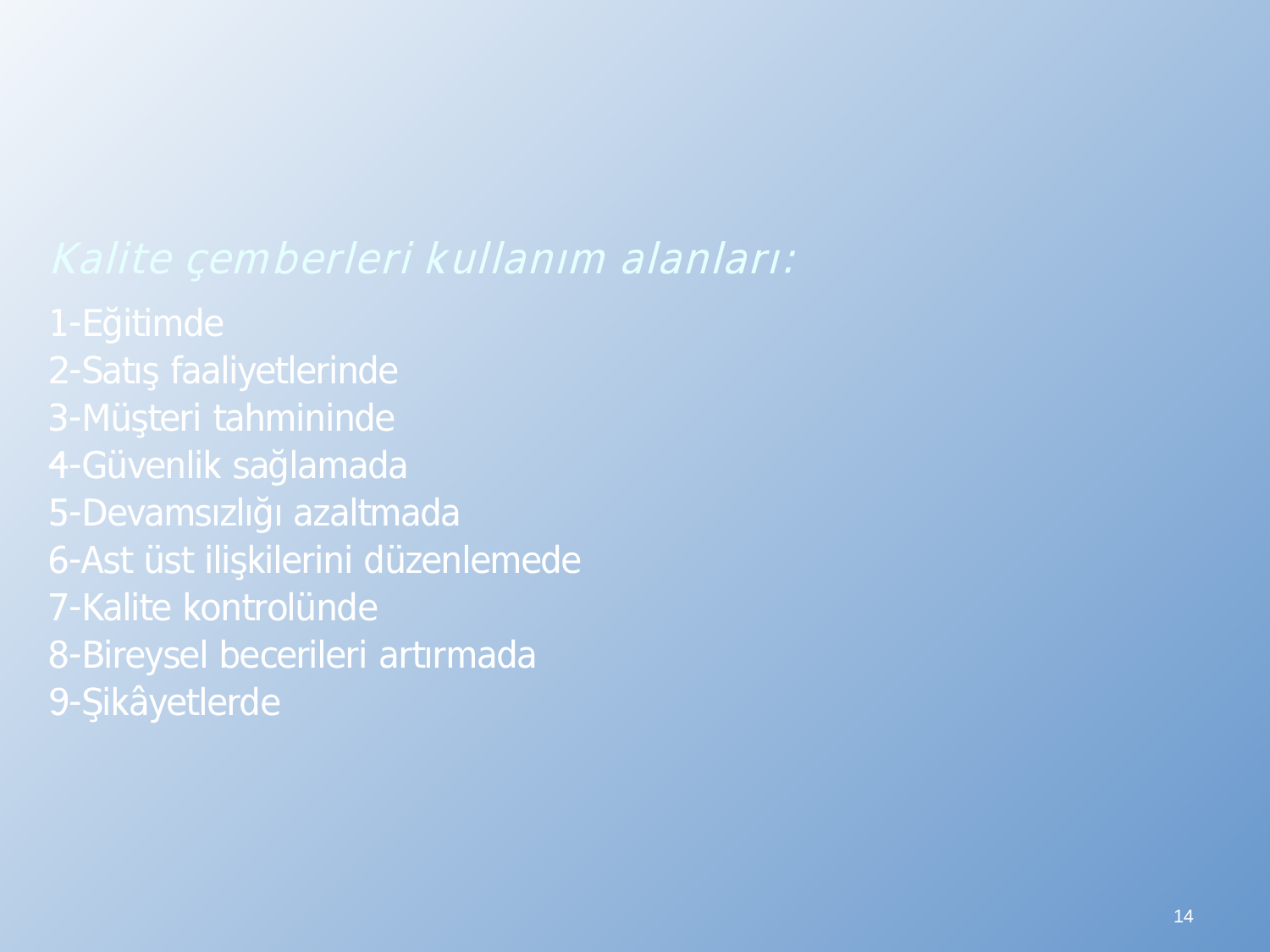

# Kalite çemberleri kullanım alanları:
1-Eğitimde
2-Satış faaliyetlerinde
3-Müşteri tahmininde
4-Güvenlik sağlamada
5-Devamsızlığı azaltmada
6-Ast üst ilişkilerini düzenlemede
7-Kalite kontrolünde
8-Bireysel becerileri artırmada
9-Şikâyetlerde
14